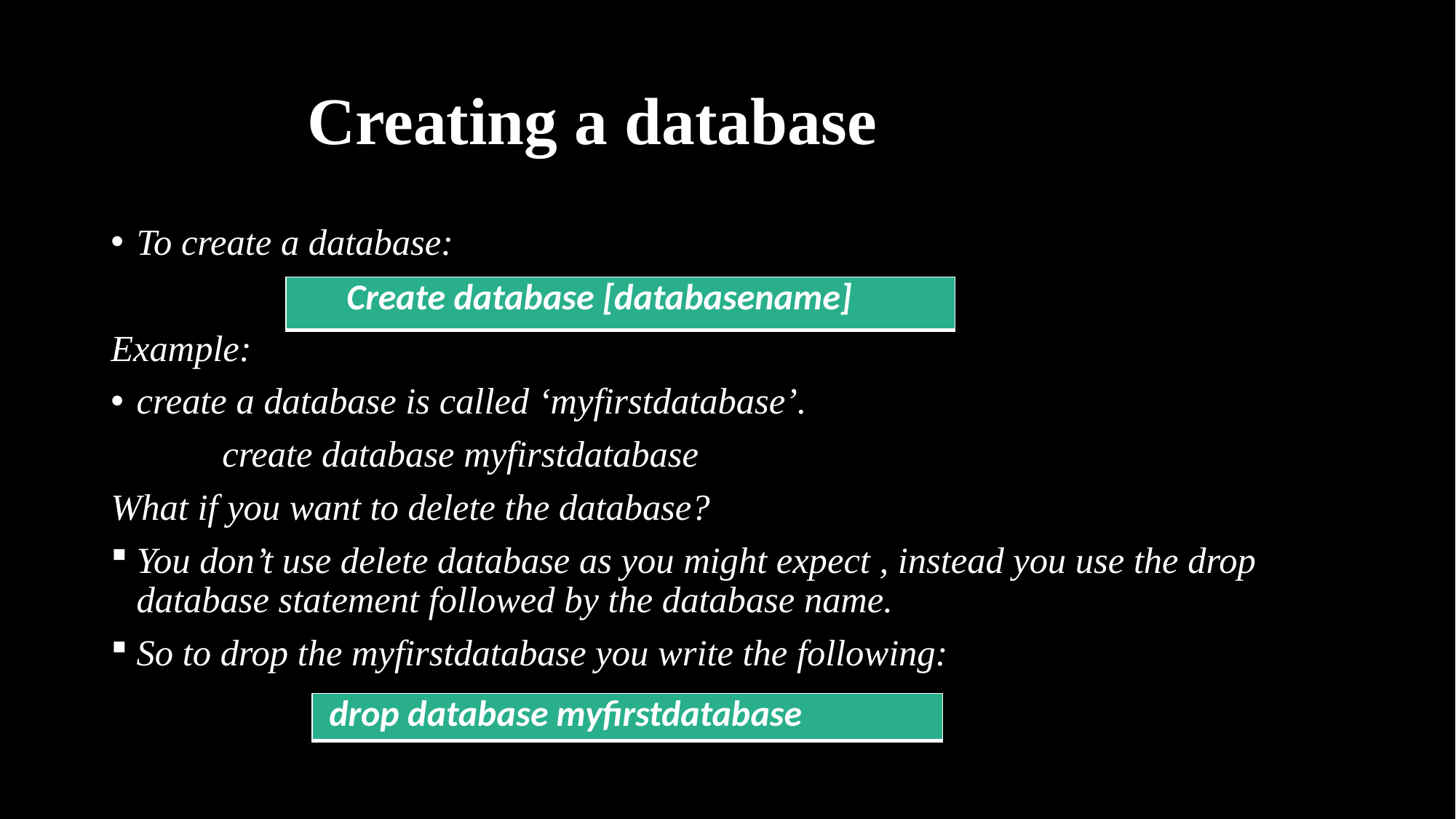

# Creating a database
To create a database:

Example:
create a database is called ‘myfirstdatabase’.
            create database myfirstdatabase
What if you want to delete the database?
You don’t use delete database as you might expect , instead you use the drop database statement followed by the database name.
So to drop the myfirstdatabase you write the following:

| Create database [databasename] |
| --- |
| drop database myfirstdatabase |
| --- |